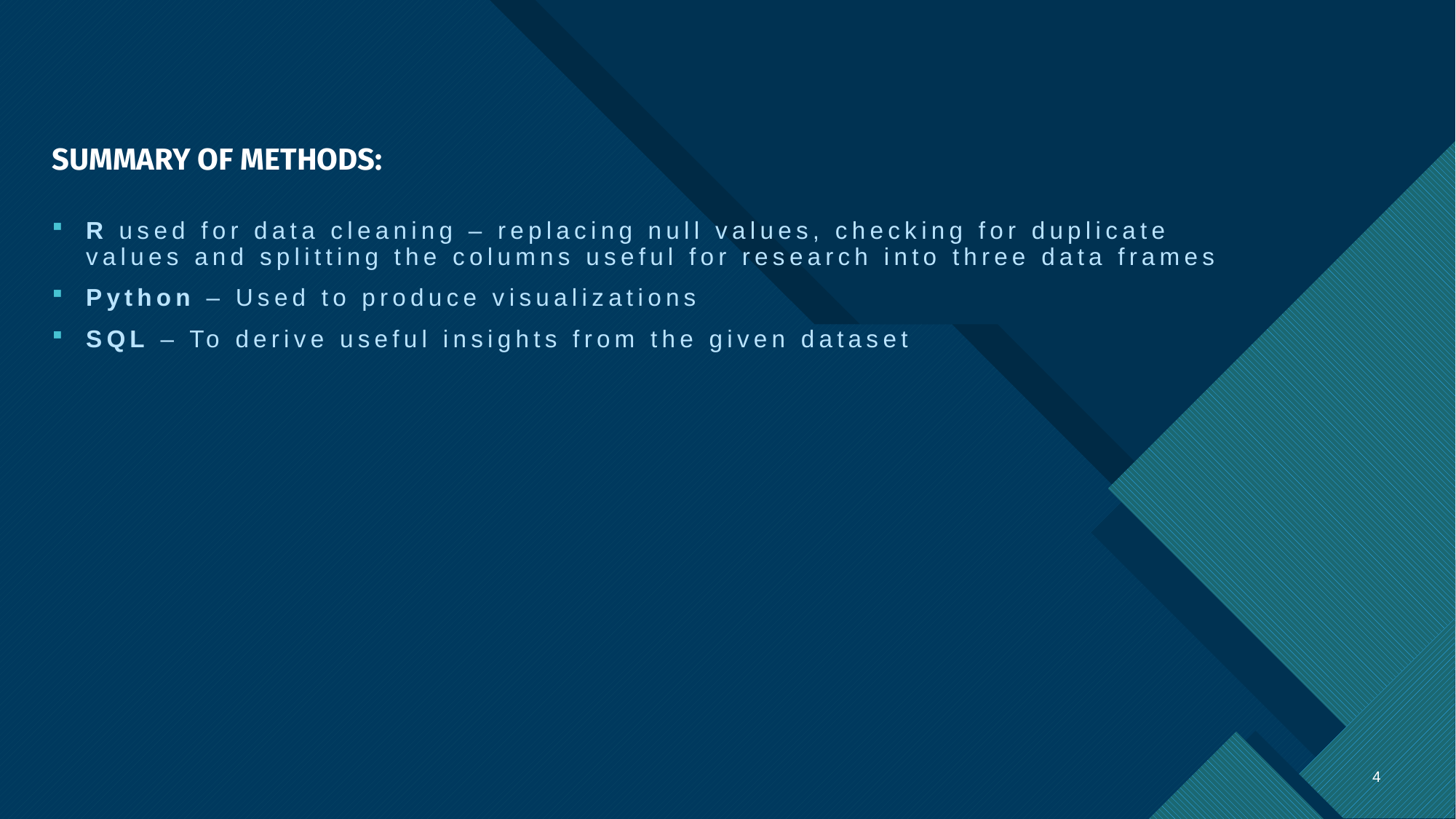

# SUMMARY OF METHODS:
R used for data cleaning – replacing null values, checking for duplicate values and splitting the columns useful for research into three data frames
Python – Used to produce visualizations
SQL – To derive useful insights from the given dataset
4